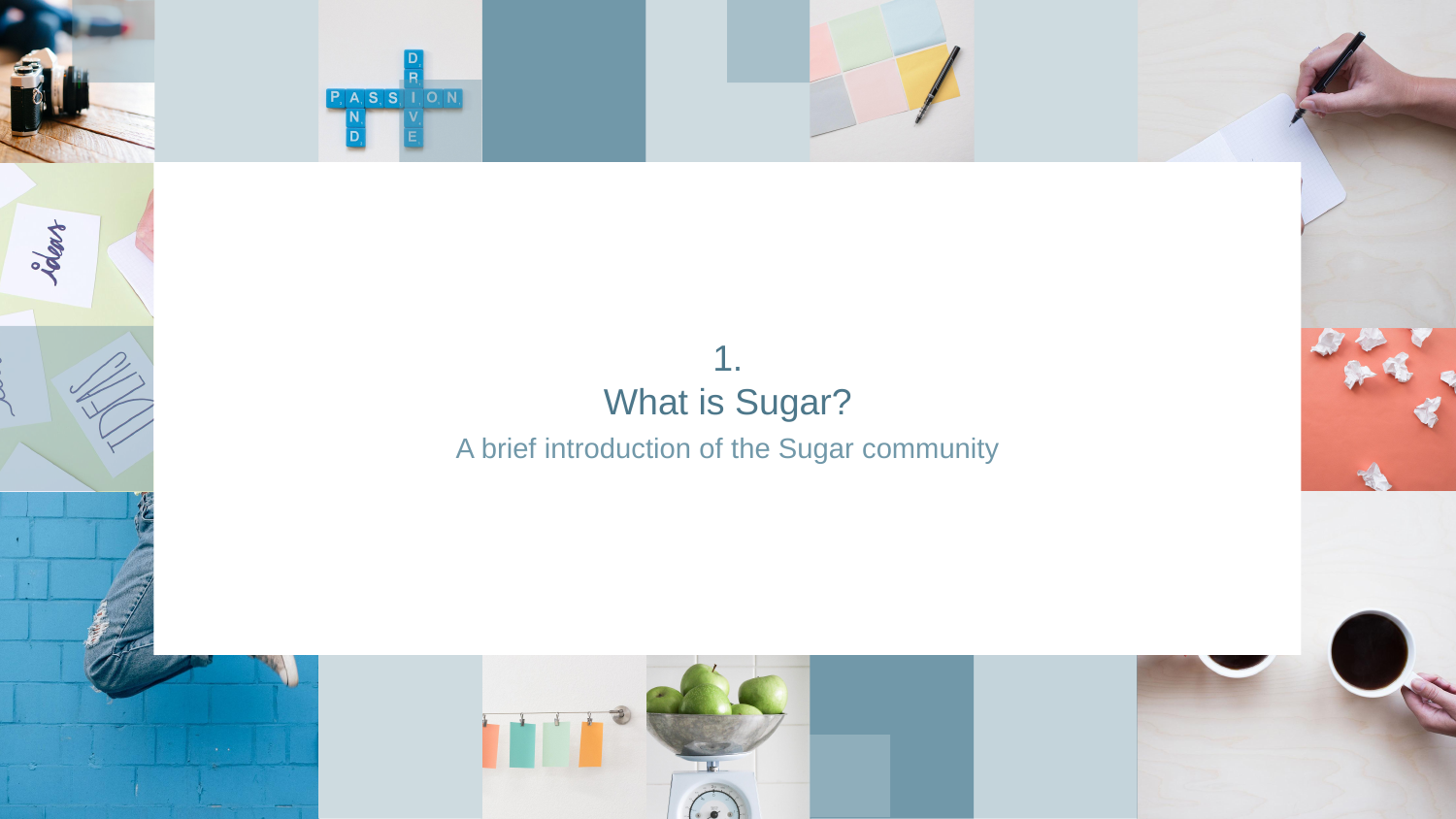

# 1.
What is Sugar?
A brief introduction of the Sugar community